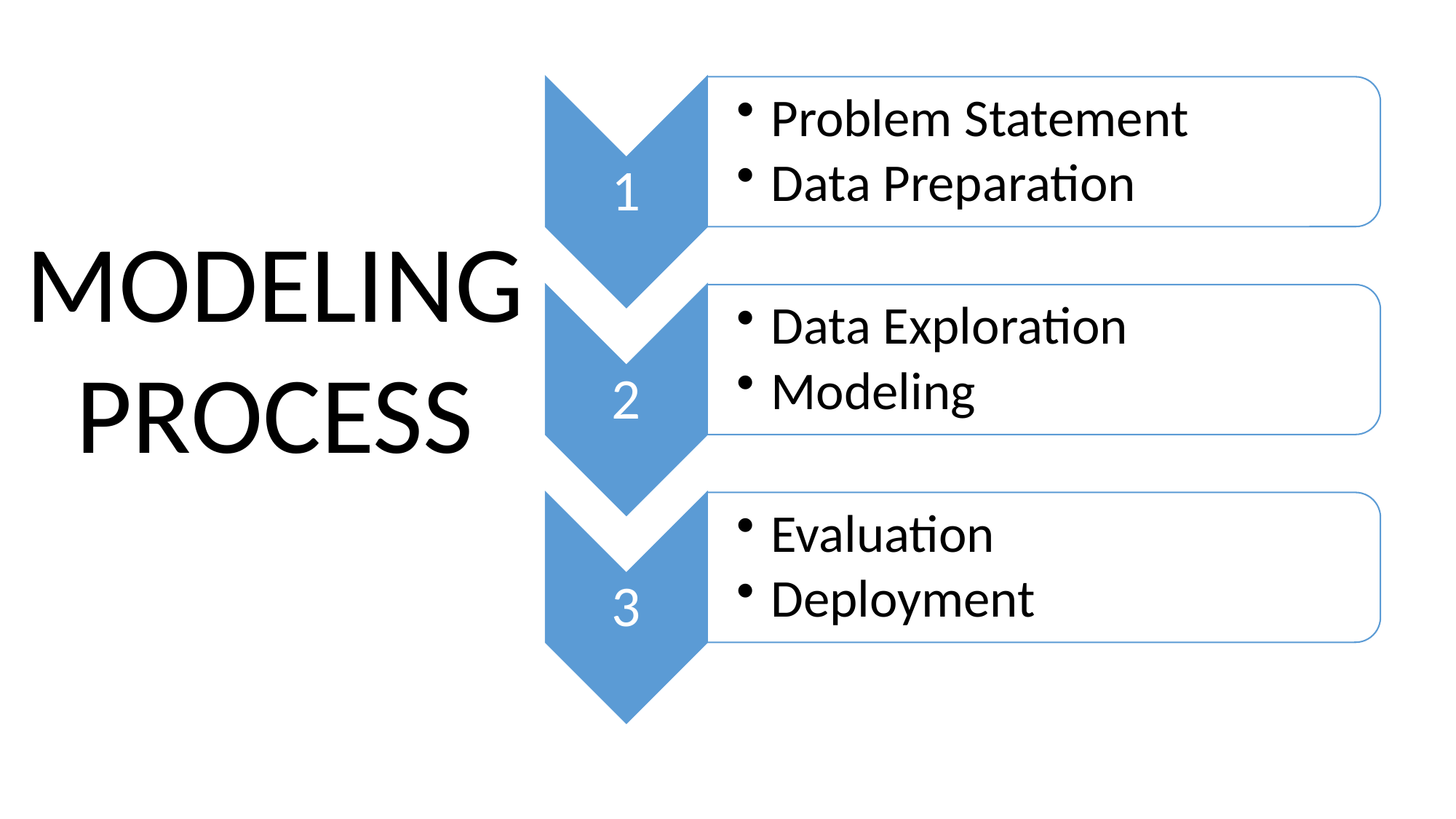

1
Problem Statement
Data Preparation
2
Data Exploration
Modeling
3
Evaluation
Deployment
MODELING
PROCESS